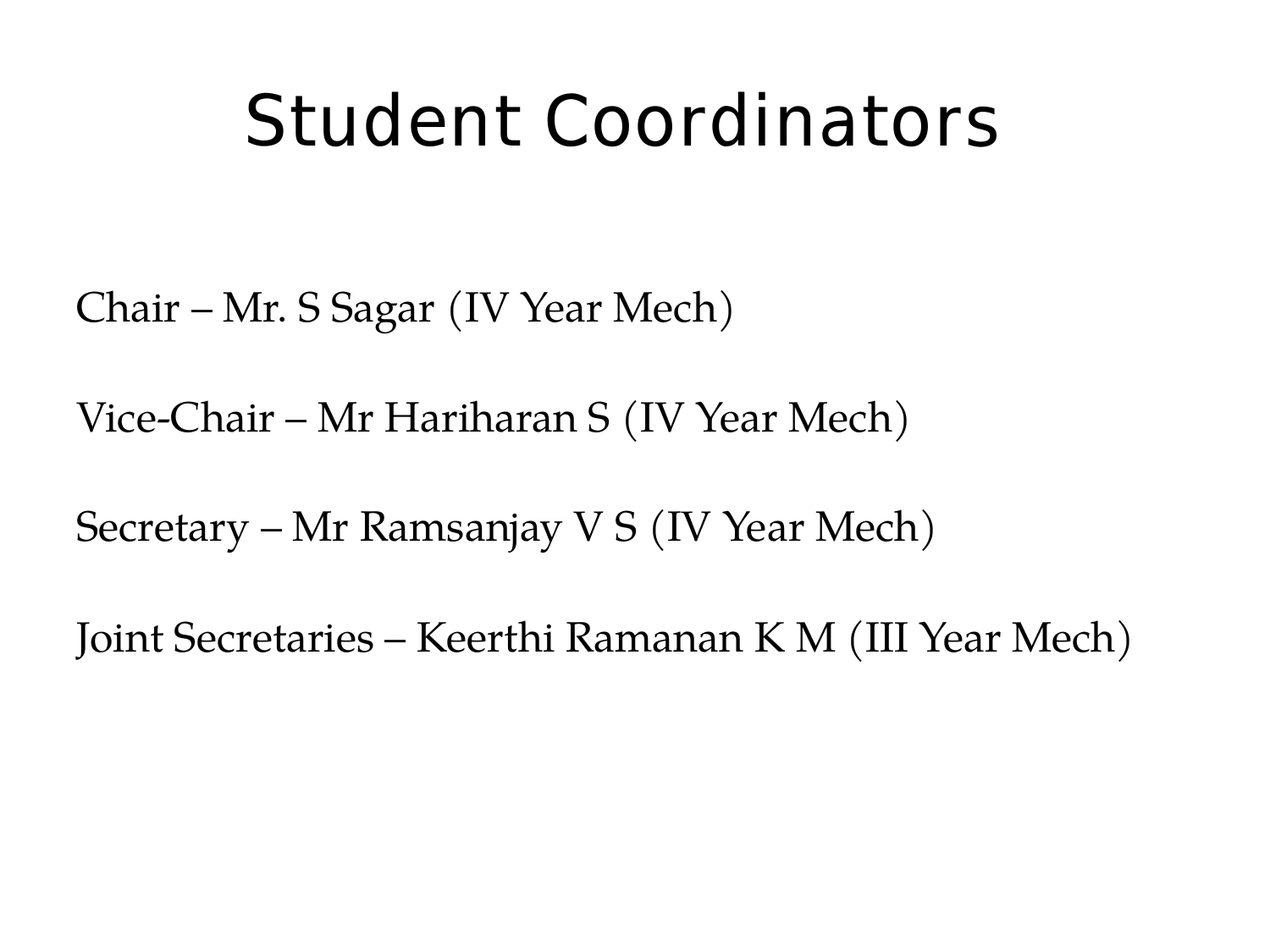

# Student Coordinators
Chair – Mr. S Sagar (IV Year Mech)
Vice-Chair – Mr Hariharan S (IV Year Mech)
Secretary – Mr Ramsanjay V S (IV Year Mech)
Joint Secretaries – Keerthi Ramanan K M (III Year Mech)